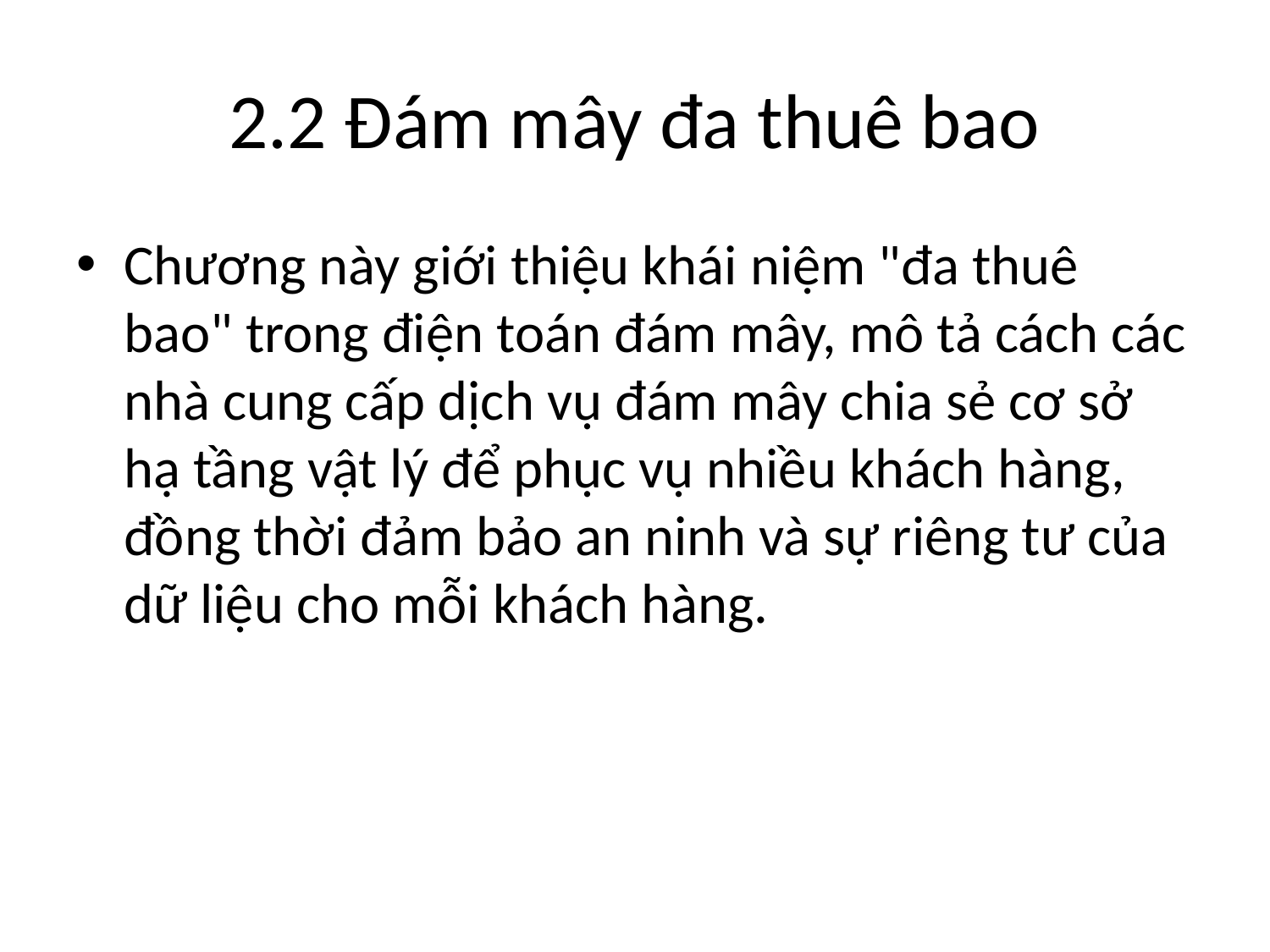

# 2.2 Đám mây đa thuê bao
Chương này giới thiệu khái niệm "đa thuê bao" trong điện toán đám mây, mô tả cách các nhà cung cấp dịch vụ đám mây chia sẻ cơ sở hạ tầng vật lý để phục vụ nhiều khách hàng, đồng thời đảm bảo an ninh và sự riêng tư của dữ liệu cho mỗi khách hàng.